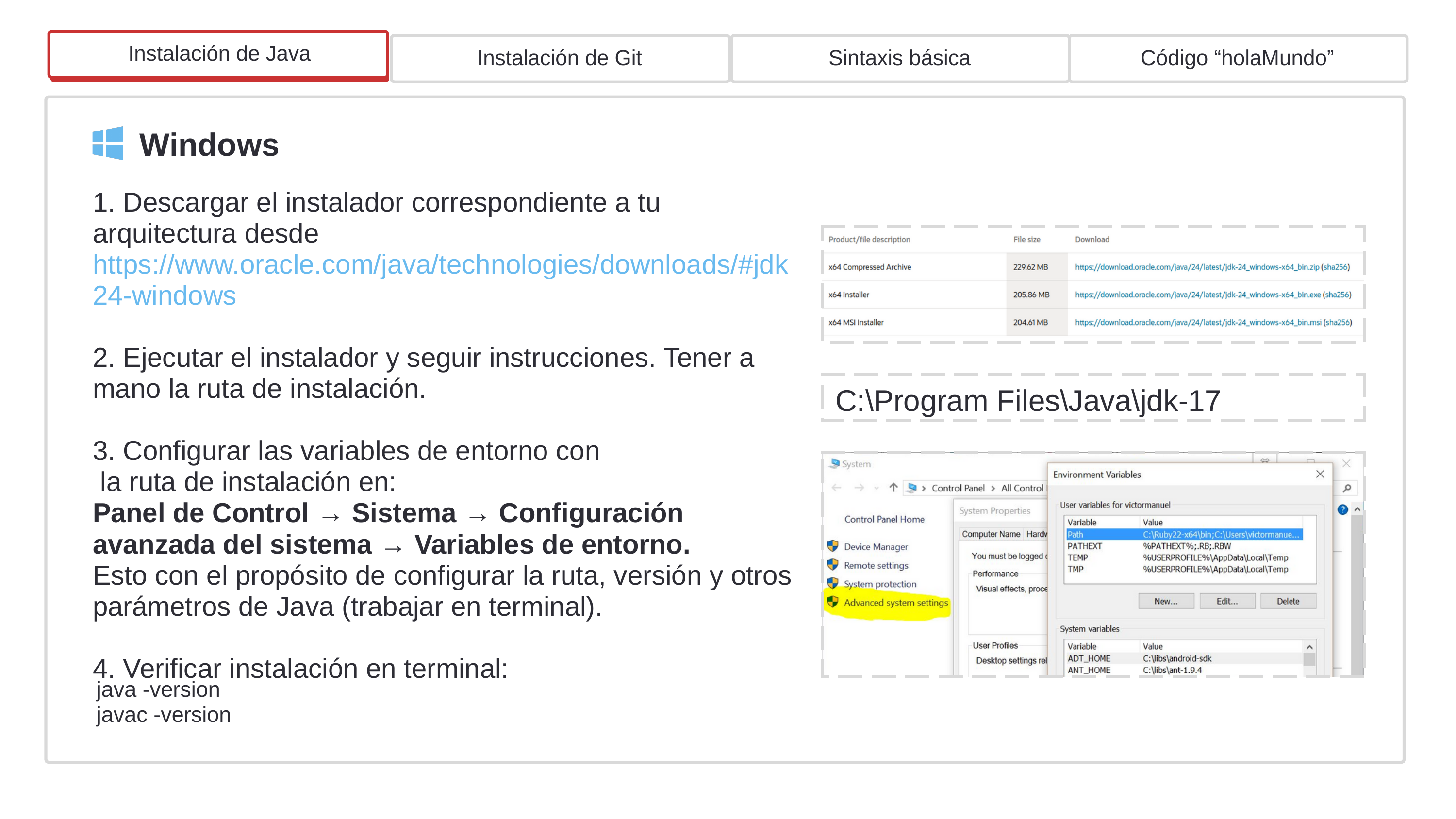

Instalación de Java
Instalación de Git
Sintaxis básica
Código “holaMundo”

Windows

1. Descargar el instalador correspondiente a tu arquitectura desde https://www.oracle.com/java/technologies/downloads/#jdk24-windows

2. Ejecutar el instalador y seguir instrucciones. Tener a mano la ruta de instalación.

3. Configurar las variables de entorno con
 la ruta de instalación en:
Panel de Control → Sistema → Configuración avanzada del sistema → Variables de entorno.
Esto con el propósito de configurar la ruta, versión y otros parámetros de Java (trabajar en terminal).

4. Verificar instalación en terminal:

C:\Program Files\Java\jdk-17

java -version
javac -version